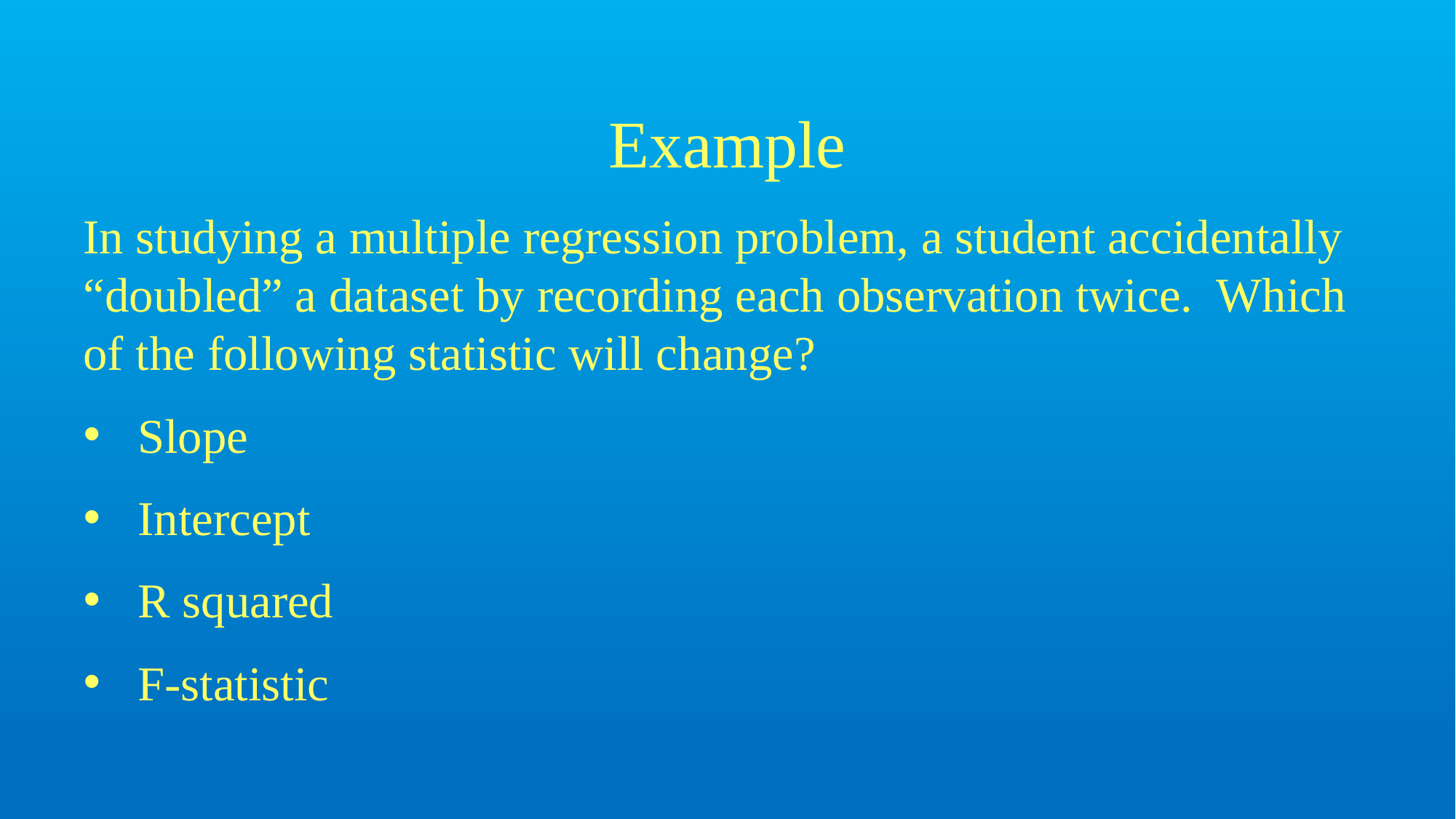

# Example
In studying a multiple regression problem, a student accidentally “doubled” a dataset by recording each observation twice.  Which of the following statistic will change?
Slope
Intercept
R squared
F-statistic